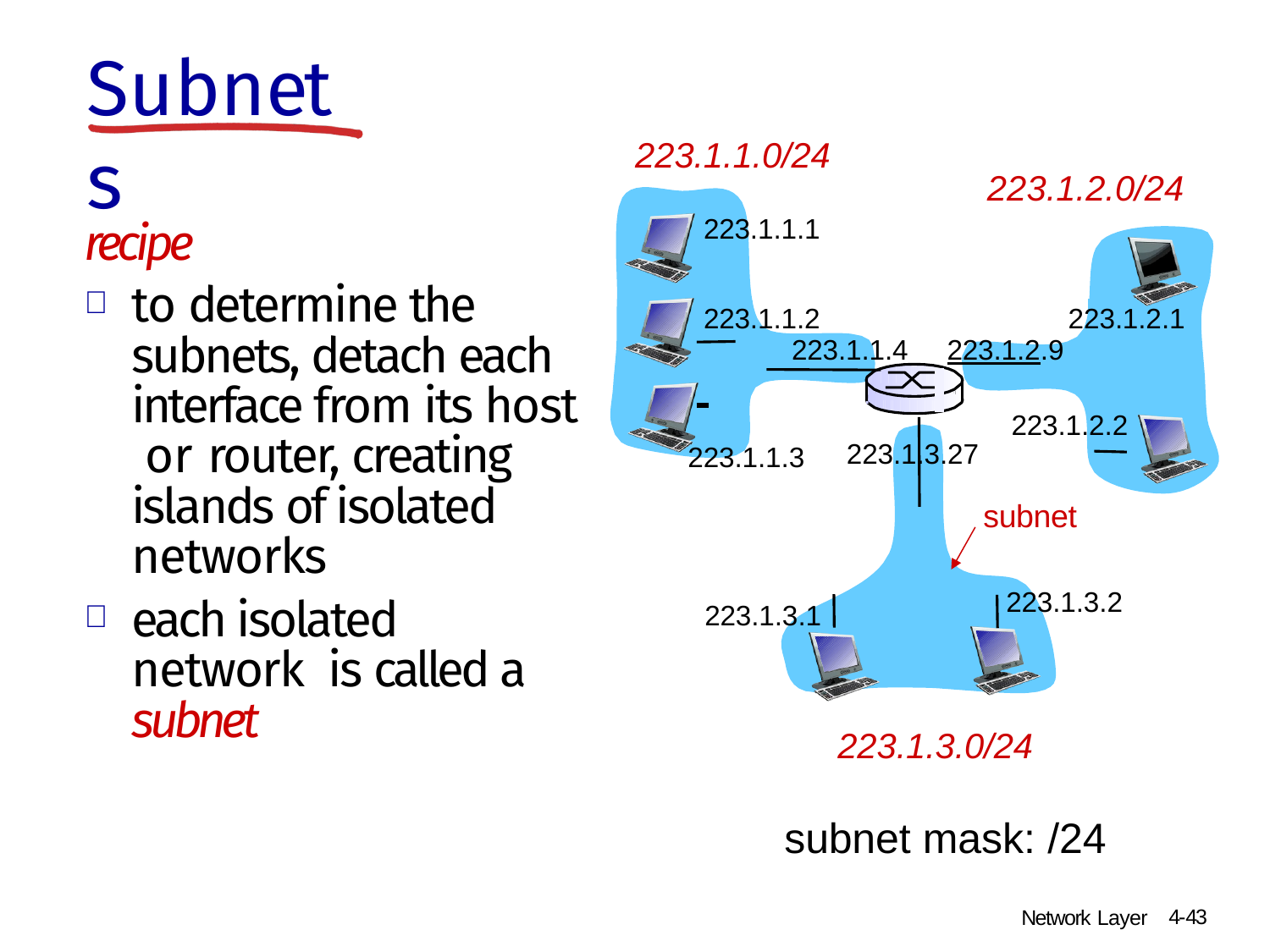

# Subnets

223.1.1.0/24
|  | 223.1.2.0/24 |
| --- | --- |
| 223.1.1.1 |  |
|  |  |
| 223.1.1.2 | 223.1.2.1 |
| 223.1.1.4 | 223.1.2.9 |
|  |  |

recipe
to determine the  subnets, detach each  interface from its host  or router, creating  islands of isolated  networks
each isolated network  is called a subnet

223.1.2.2
223.1.3.27
223.1.1.3

subnet
223.1.3.2
223.1.3.1
223.1.3.0/24

subnet mask: /24
4-43
Network Layer